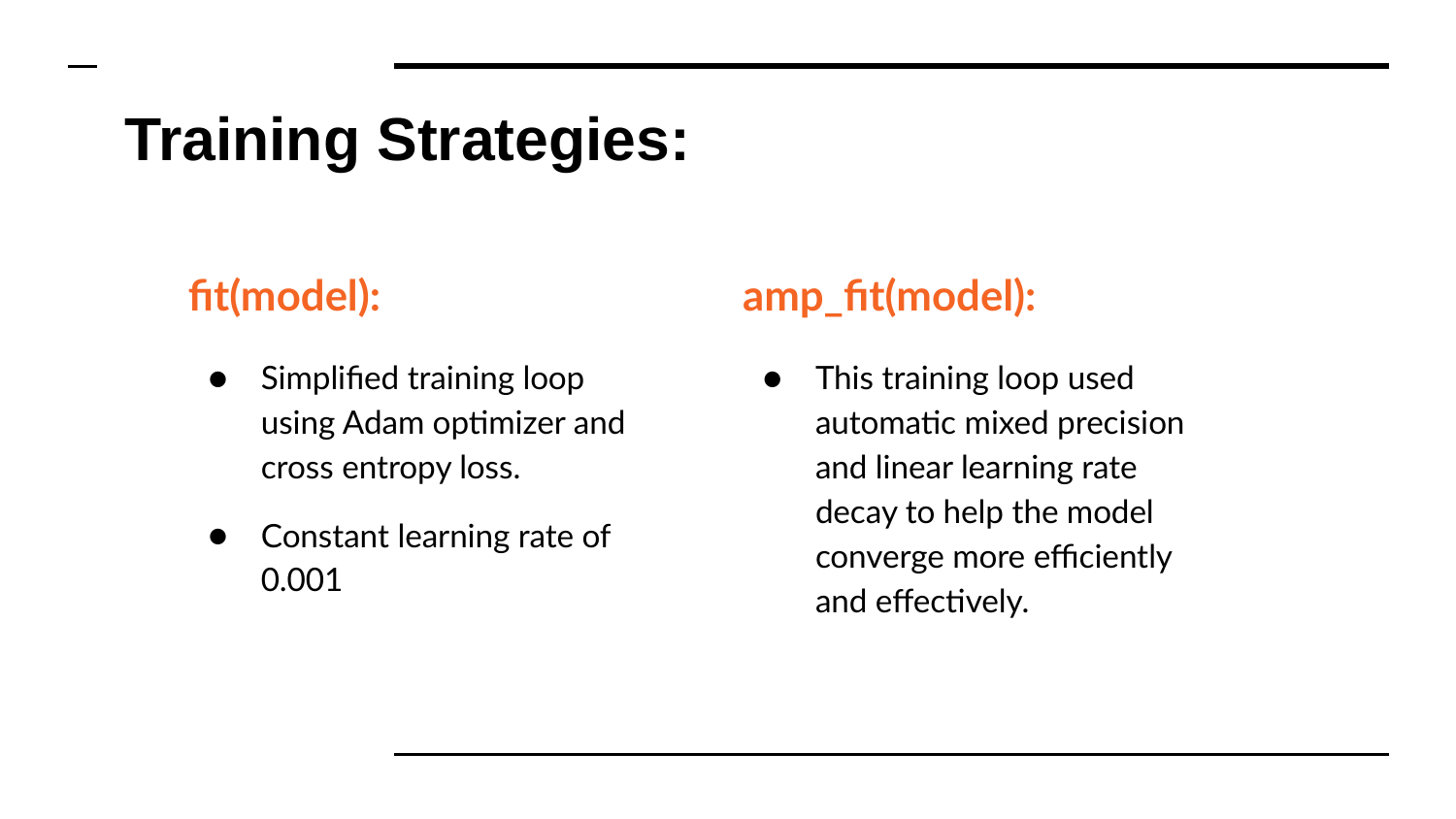

# Training Strategies:
fit(model):
Simplified training loop using Adam optimizer and cross entropy loss.
Constant learning rate of 0.001
amp_fit(model):
This training loop used automatic mixed precision and linear learning rate decay to help the model converge more efficiently and effectively.